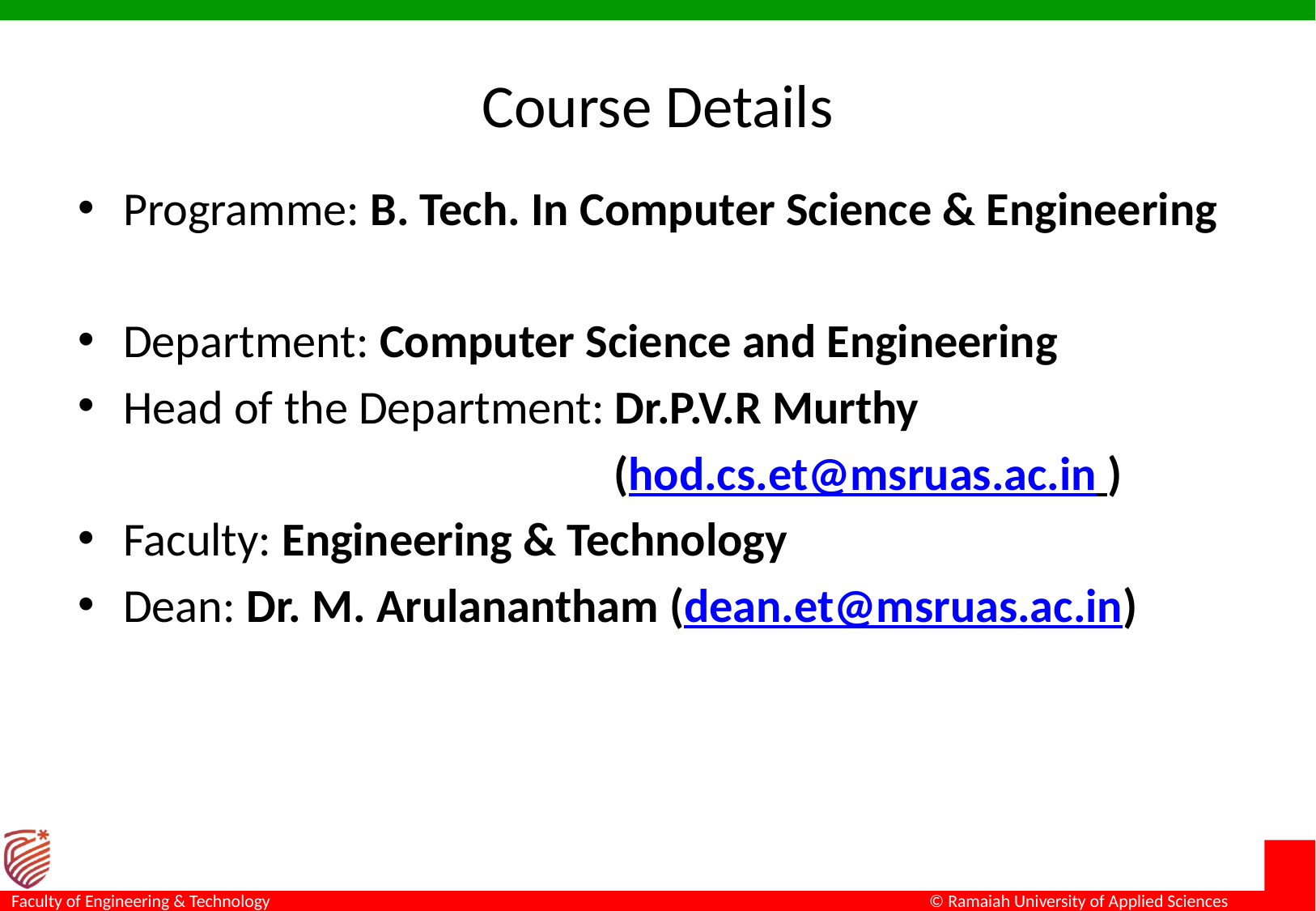

# Course Details
Programme: B. Tech. In Computer Science & Engineering

Department: Computer Science and Engineering
Head of the Department: Dr.P.V.R Murthy
                                                  (hod.cs.et@msruas.ac.in )
Faculty: Engineering & Technology
Dean: Dr. M. Arulanantham (dean.et@msruas.ac.in)